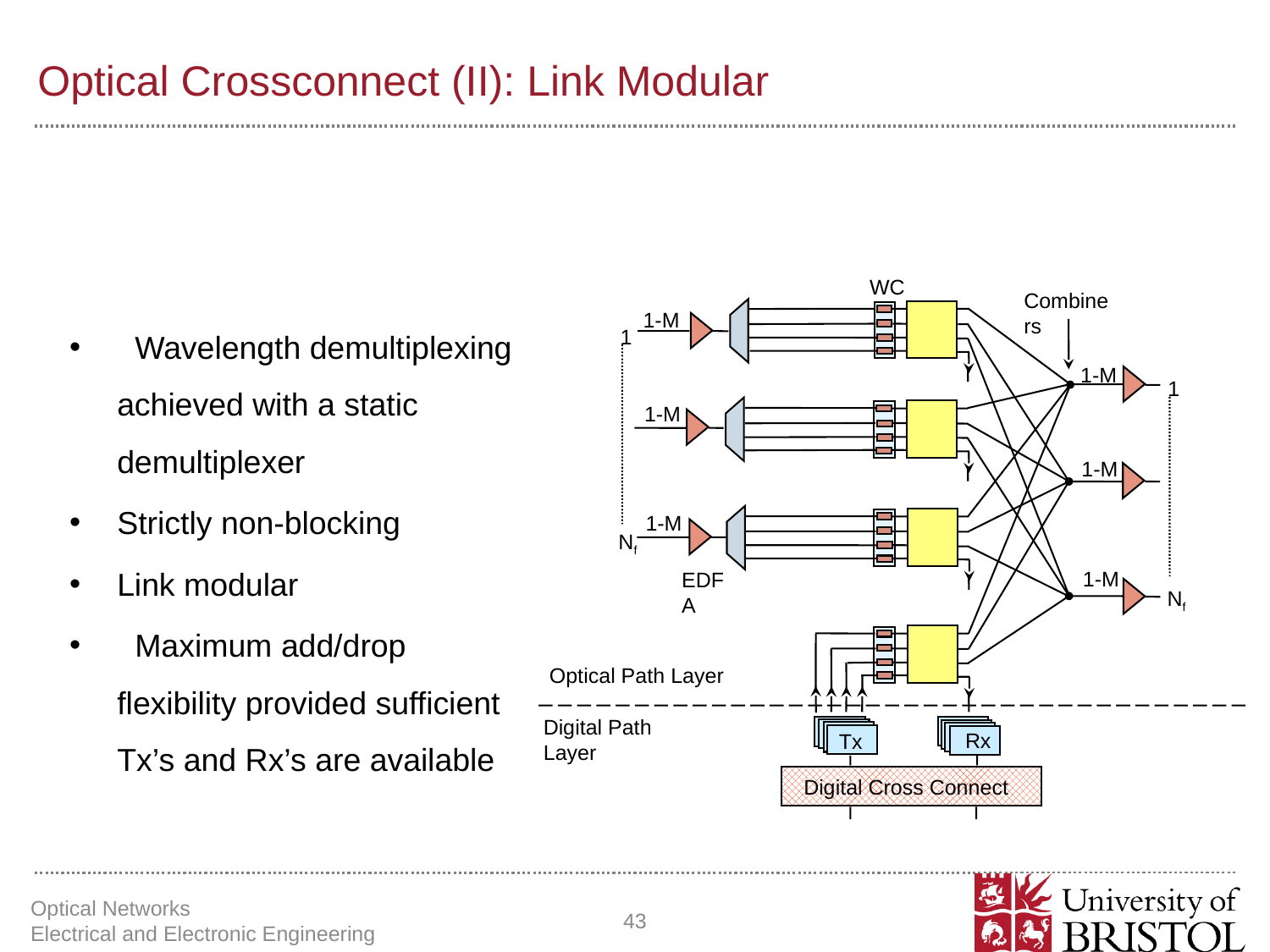

Optical Crossconnect (II): Link Modular
WC
Combiners
1-M

  Wavelength demultiplexing achieved with a static demultiplexer
Strictly non-blocking
Link modular
  Maximum add/drop flexibility provided sufficient Tx’s and Rx’s are available

1

1-M

1

Nf

1-M

1-M

1-M

Nf

1-M

EDFA

 Optical Path Layer

Digital Path Layer

Rx
Tx

Digital Cross Connect

Optical Networks                                                 Electrical and Electronic Engineering
43